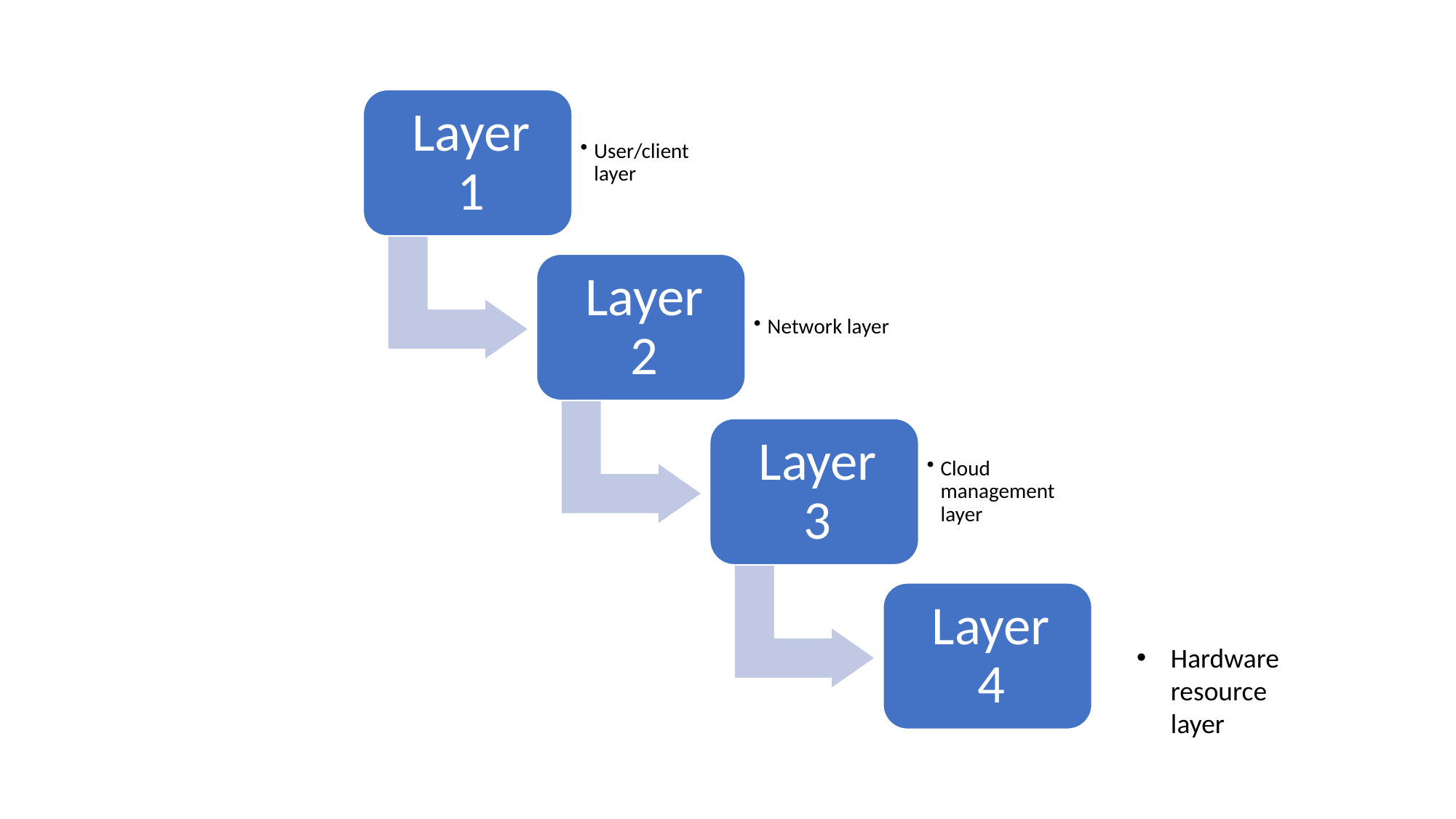

Layer 1
User/client layer
Layer 2
Network layer
Layer 3
Cloud management layer
Layer 4
Hardware resource layer